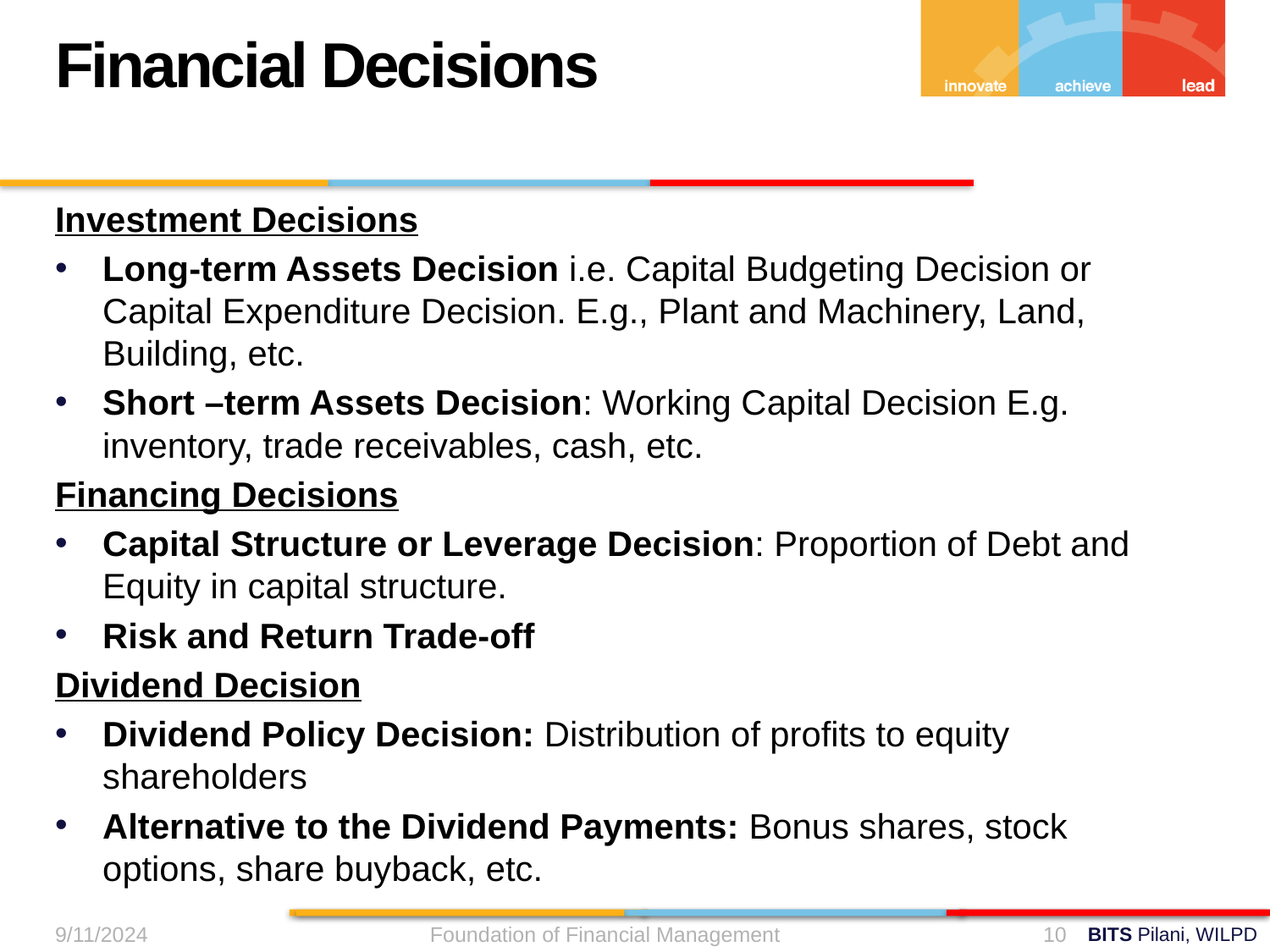

Financial Decisions

Investment Decisions
Long-term Assets Decision i.e. Capital Budgeting Decision or Capital Expenditure Decision. E.g., Plant and Machinery, Land, Building, etc.
Short –term Assets Decision: Working Capital Decision E.g. inventory, trade receivables, cash, etc.
Financing Decisions
Capital Structure or Leverage Decision: Proportion of Debt and Equity in capital structure.
Risk and Return Trade-off
Dividend Decision
Dividend Policy Decision: Distribution of profits to equity shareholders
Alternative to the Dividend Payments: Bonus shares, stock options, share buyback, etc.

9/11/2024
Foundation of Financial Management
10